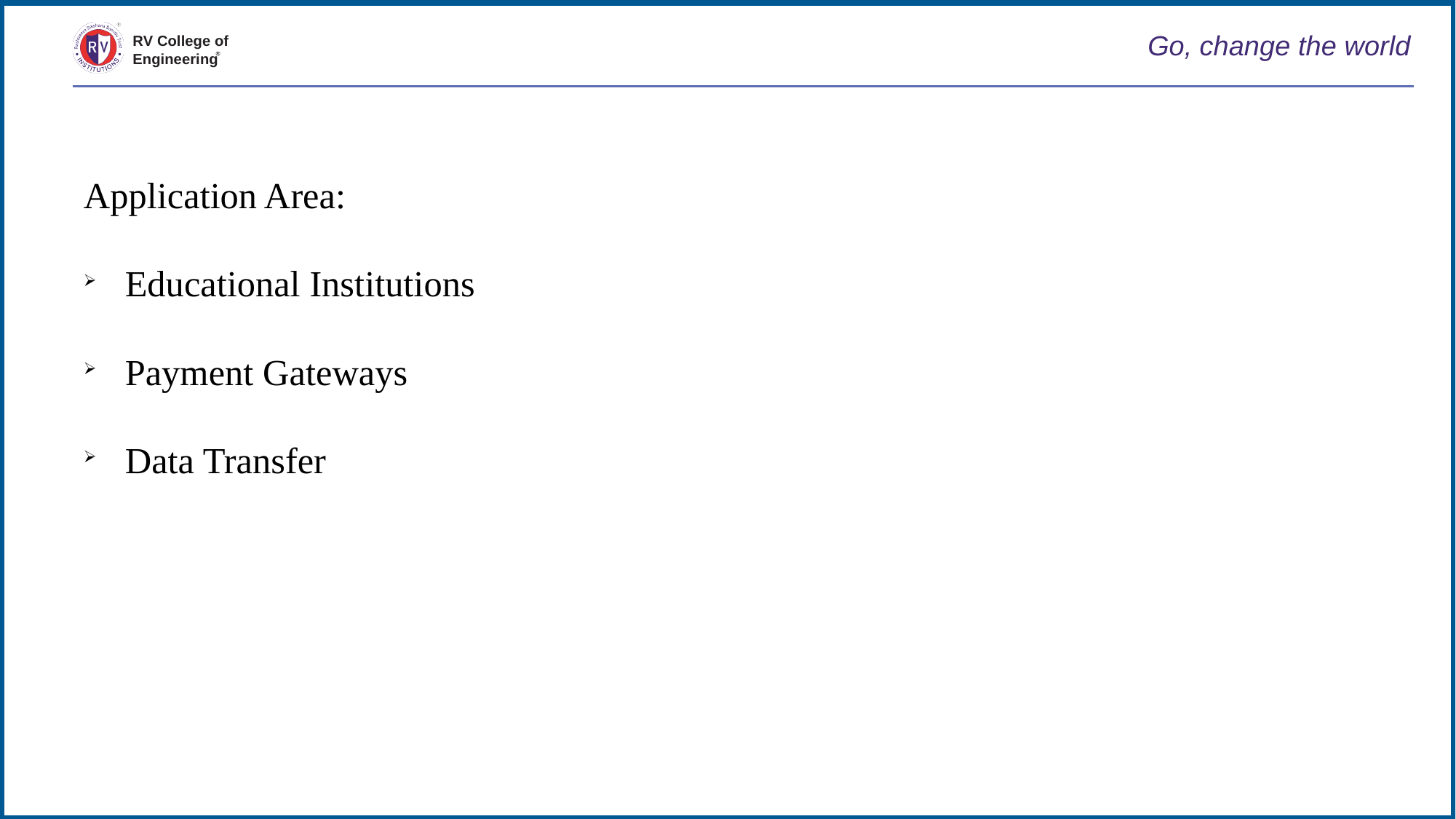

# Go, change the world
Application Area:
Educational Institutions
Payment Gateways
Data Transfer